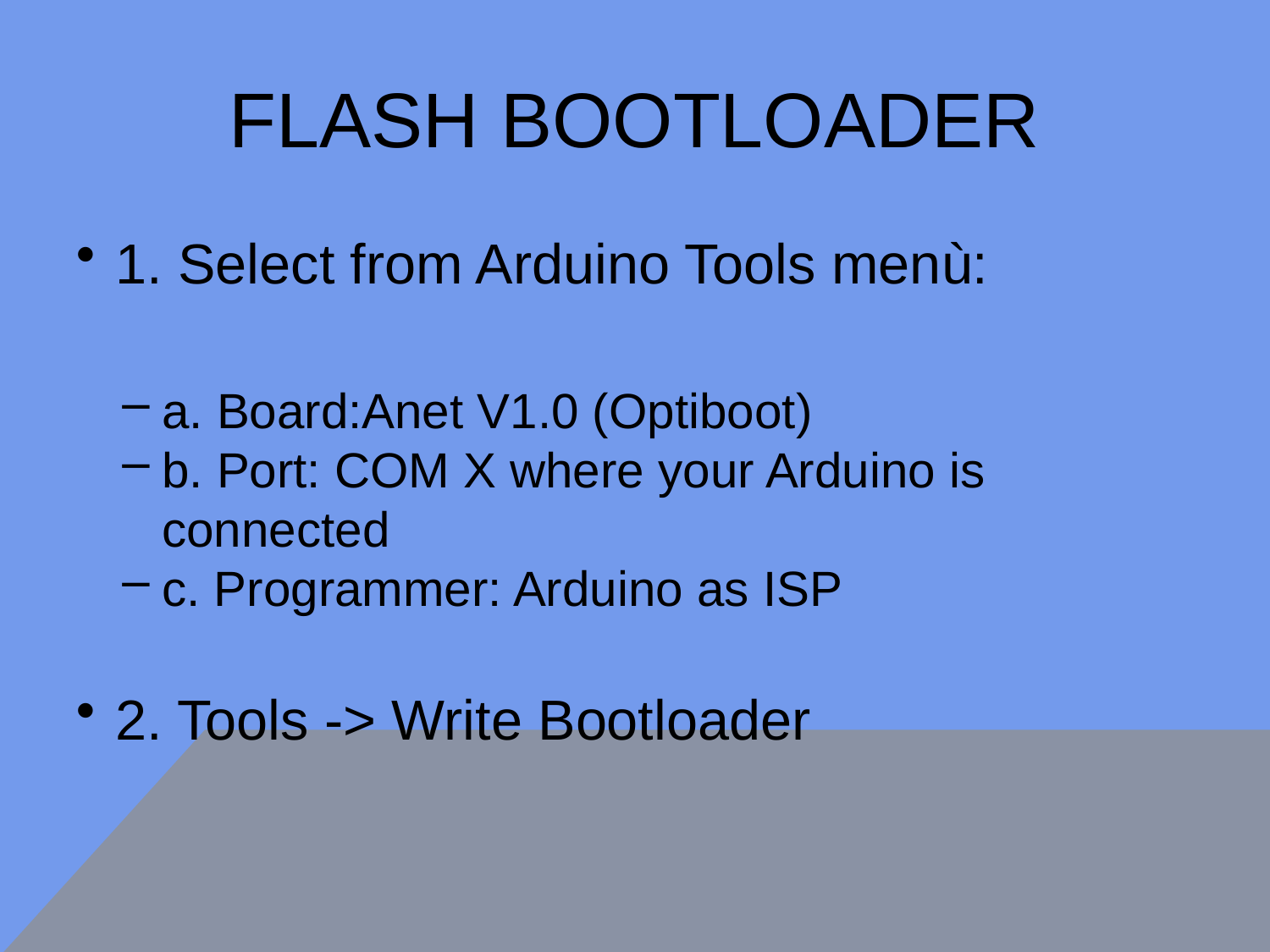

# FLASH BOOTLOADER
1. Select from Arduino Tools menù:

a. Board:Anet V1.0 (Optiboot)
b. Port: COM X where your Arduino is connected
c. Programmer: Arduino as ISP

2. Tools -> Write Bootloader